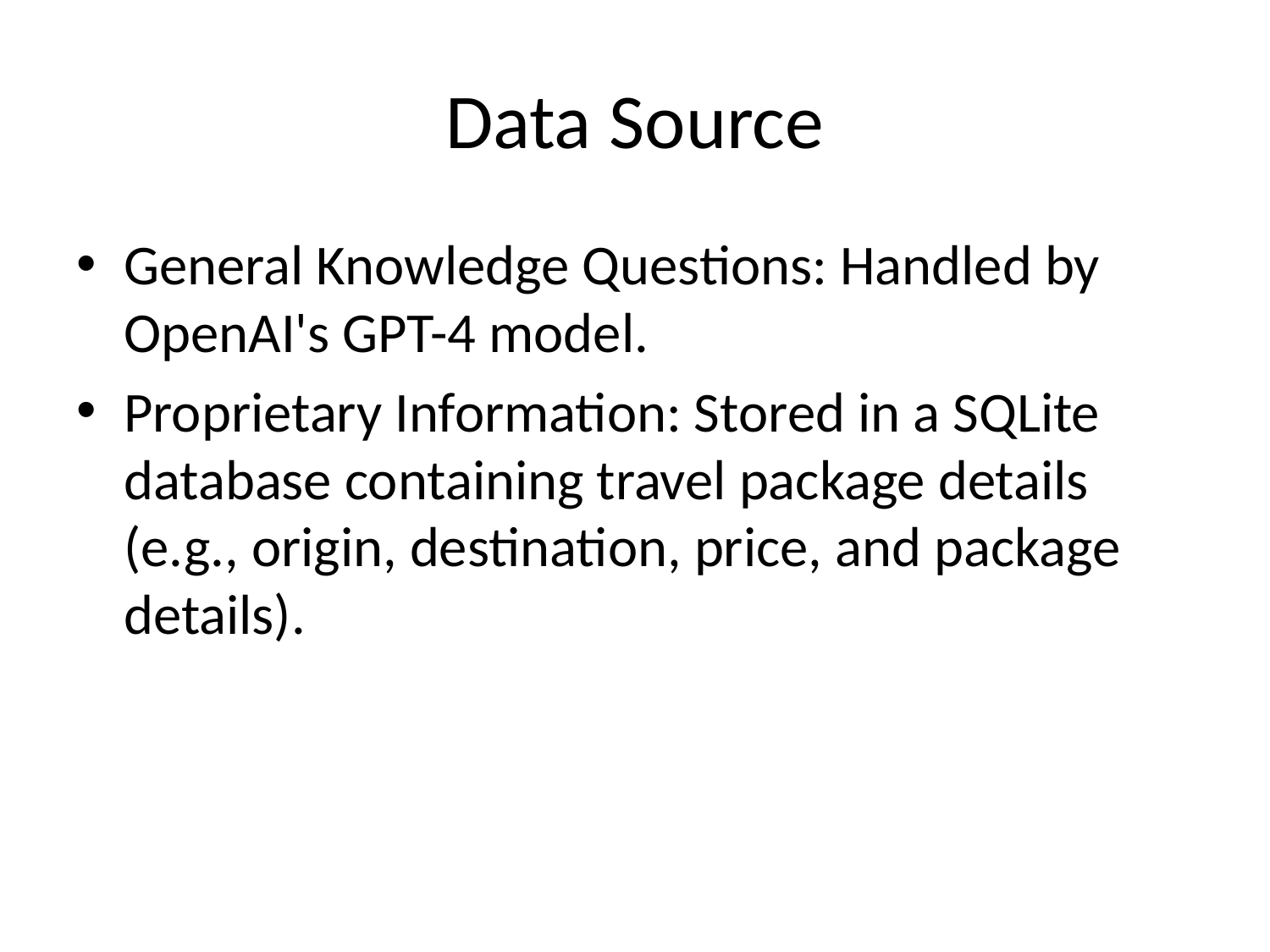

# Data Source
General Knowledge Questions: Handled by OpenAI's GPT-4 model.
Proprietary Information: Stored in a SQLite database containing travel package details (e.g., origin, destination, price, and package details).